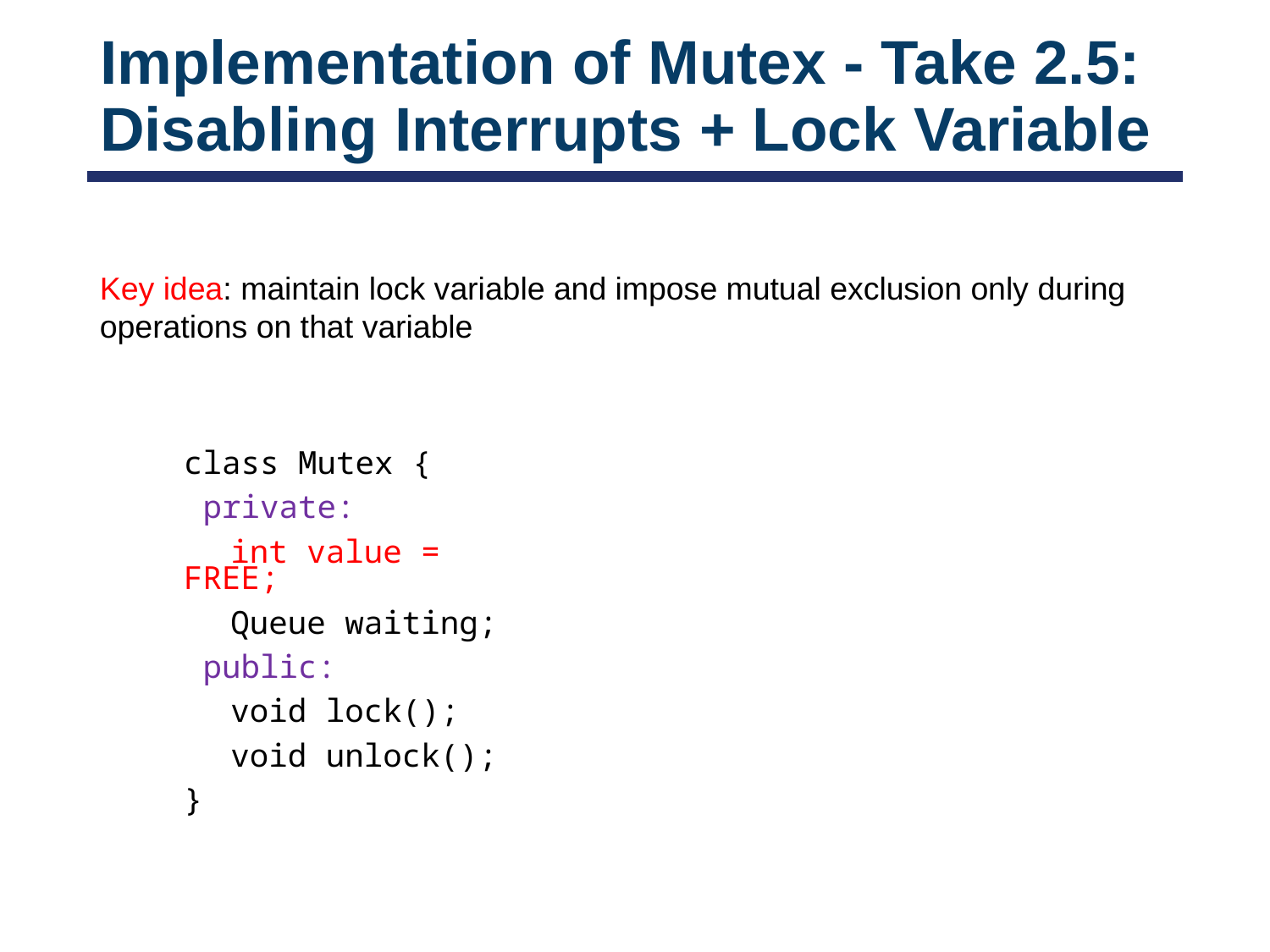

# Implementation of Mutex - Take 2.5: Disabling Interrupts + Lock Variable
Key idea: maintain lock variable and impose mutual exclusion only during operations on that variable
class Mutex {
 private:
	int value = FREE;
	Queue waiting;
 public:
	void lock();
	void unlock();
}